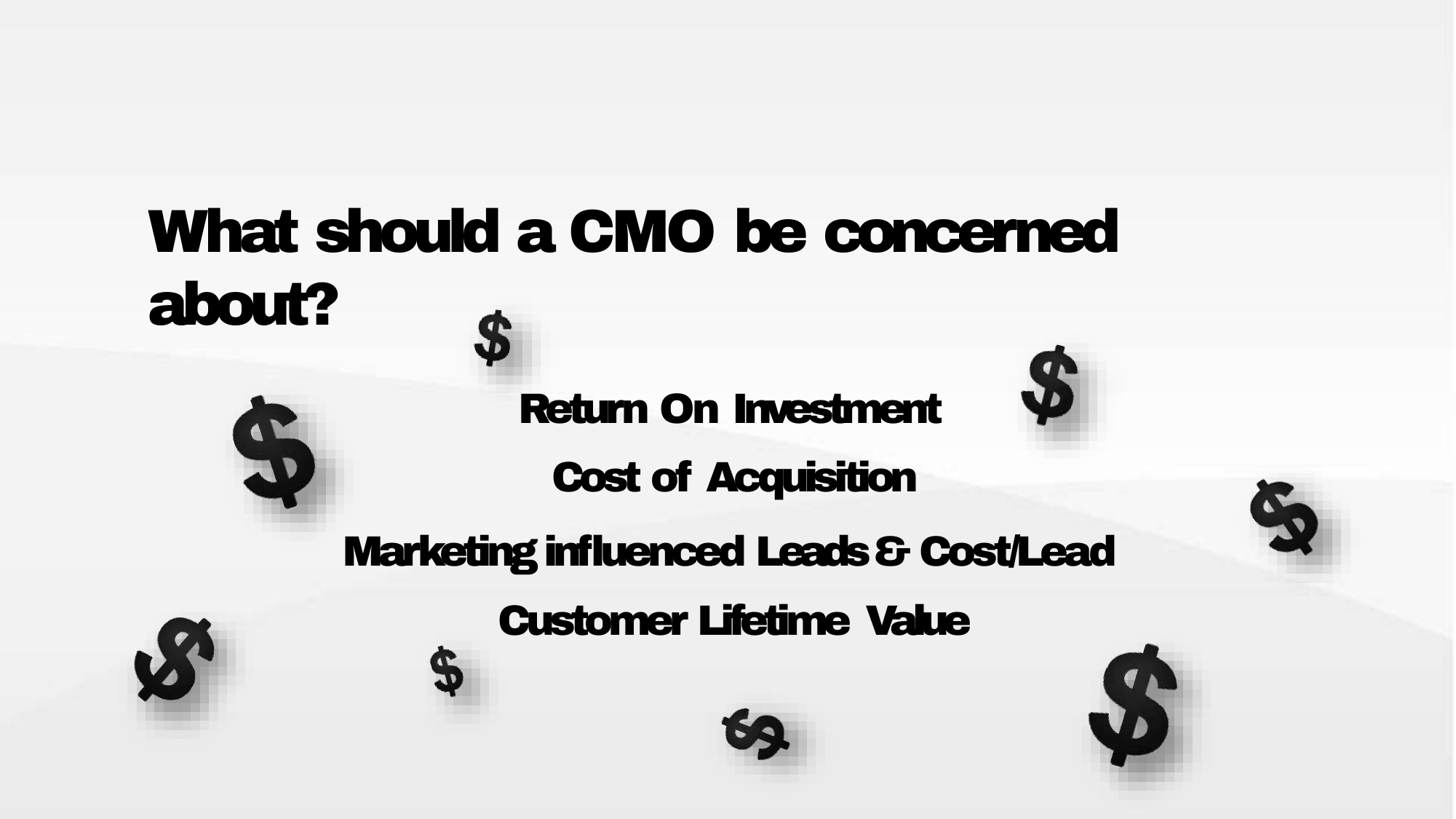

# What should a CMO be concerned about?

Return On Investment  Cost of Acquisition
Marketing influenced Leads & Cost/Lead  Customer Lifetime Value